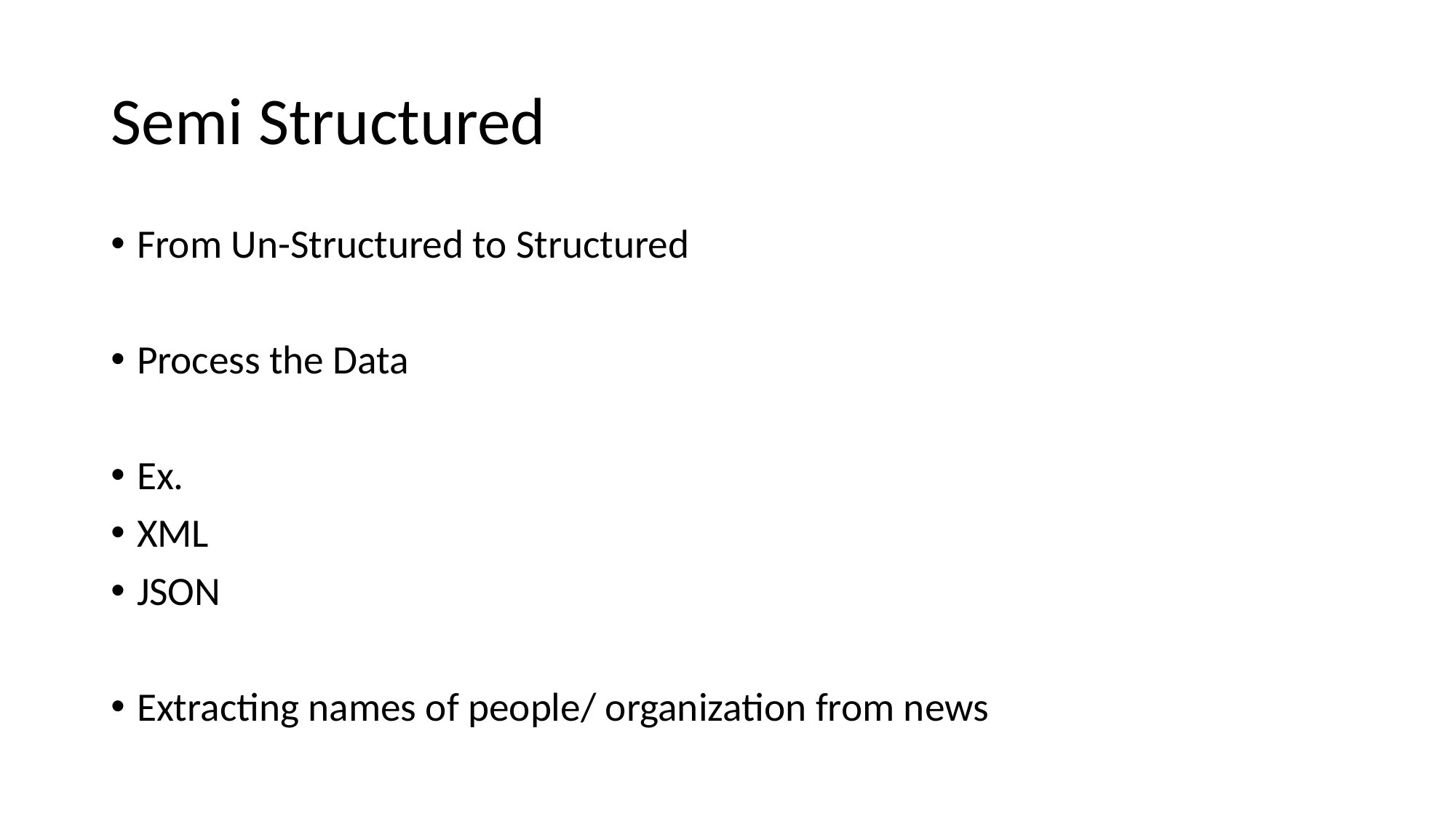

# Semi Structured
From Un-Structured to Structured

Process the Data

Ex.
XML
JSON

Extracting names of people/ organization from news